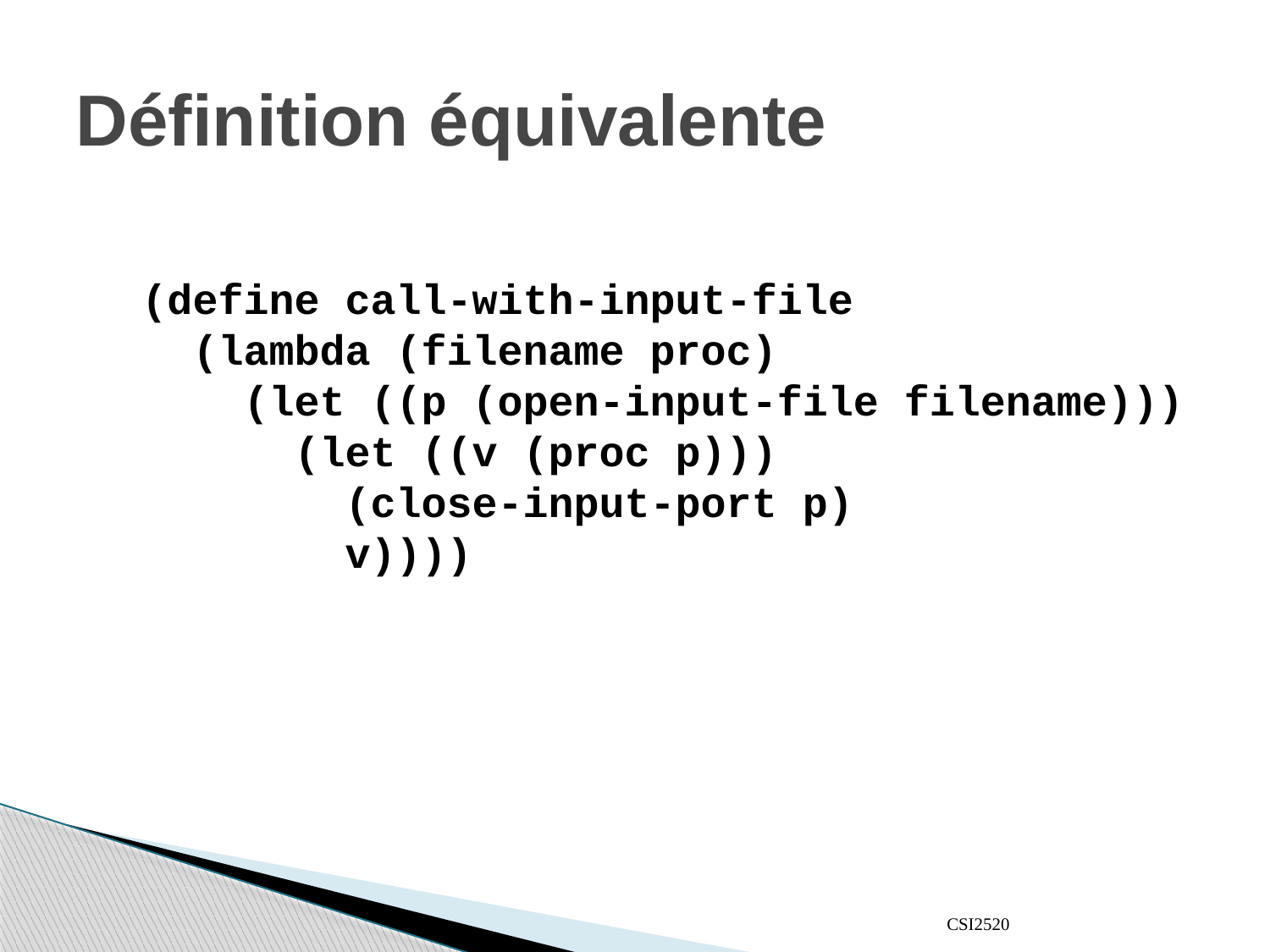

# Définition équivalente
(define call-with-input-file
  (lambda (filename proc)
    (let ((p (open-input-file filename)))
      (let ((v (proc p)))
        (close-input-port p)
        v))))
CSI2520